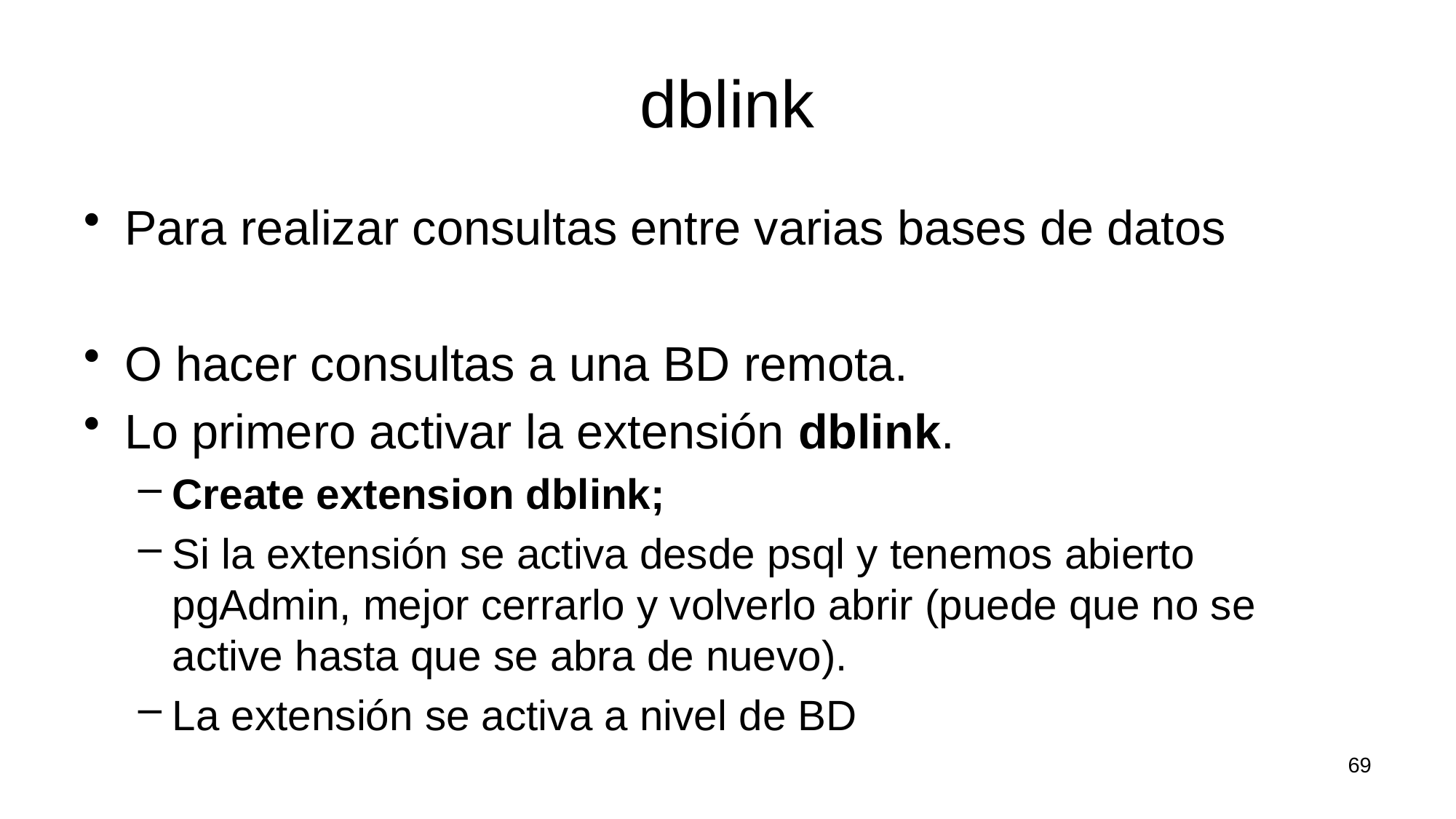

# dblink
Para realizar consultas entre varias bases de datos

O hacer consultas a una BD remota.
Lo primero activar la extensión dblink.
Create extension dblink;
Si la extensión se activa desde psql y tenemos abierto pgAdmin, mejor cerrarlo y volverlo abrir (puede que no se active hasta que se abra de nuevo).
La extensión se activa a nivel de BD
69